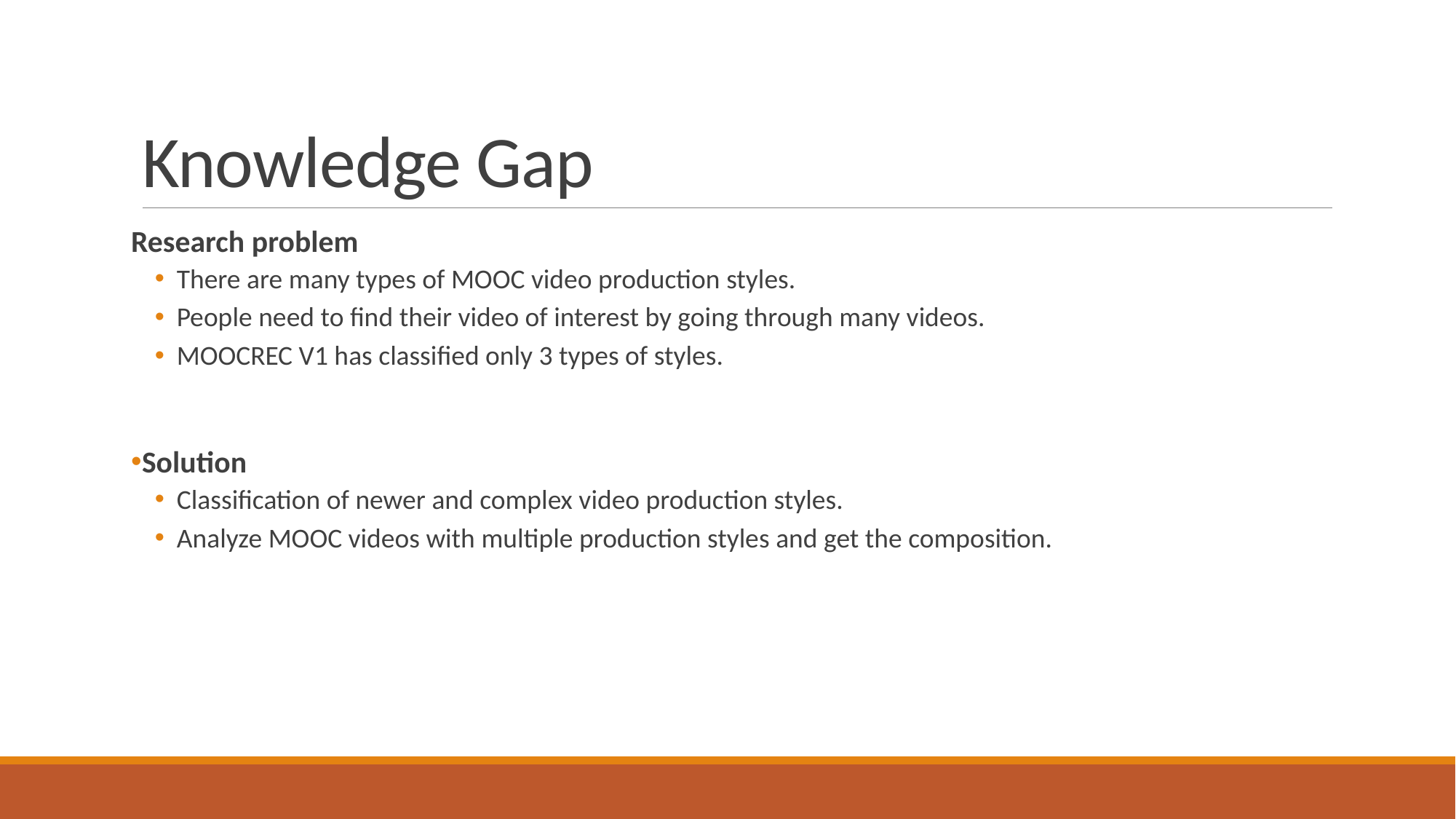

# Knowledge Gap
Research problem
There are many types of MOOC video production styles.
People need to find their video of interest by going through many videos.
MOOCREC V1 has classified only 3 types of styles.

Solution
Classification of newer and complex video production styles.
Analyze MOOC videos with multiple production styles and get the composition.